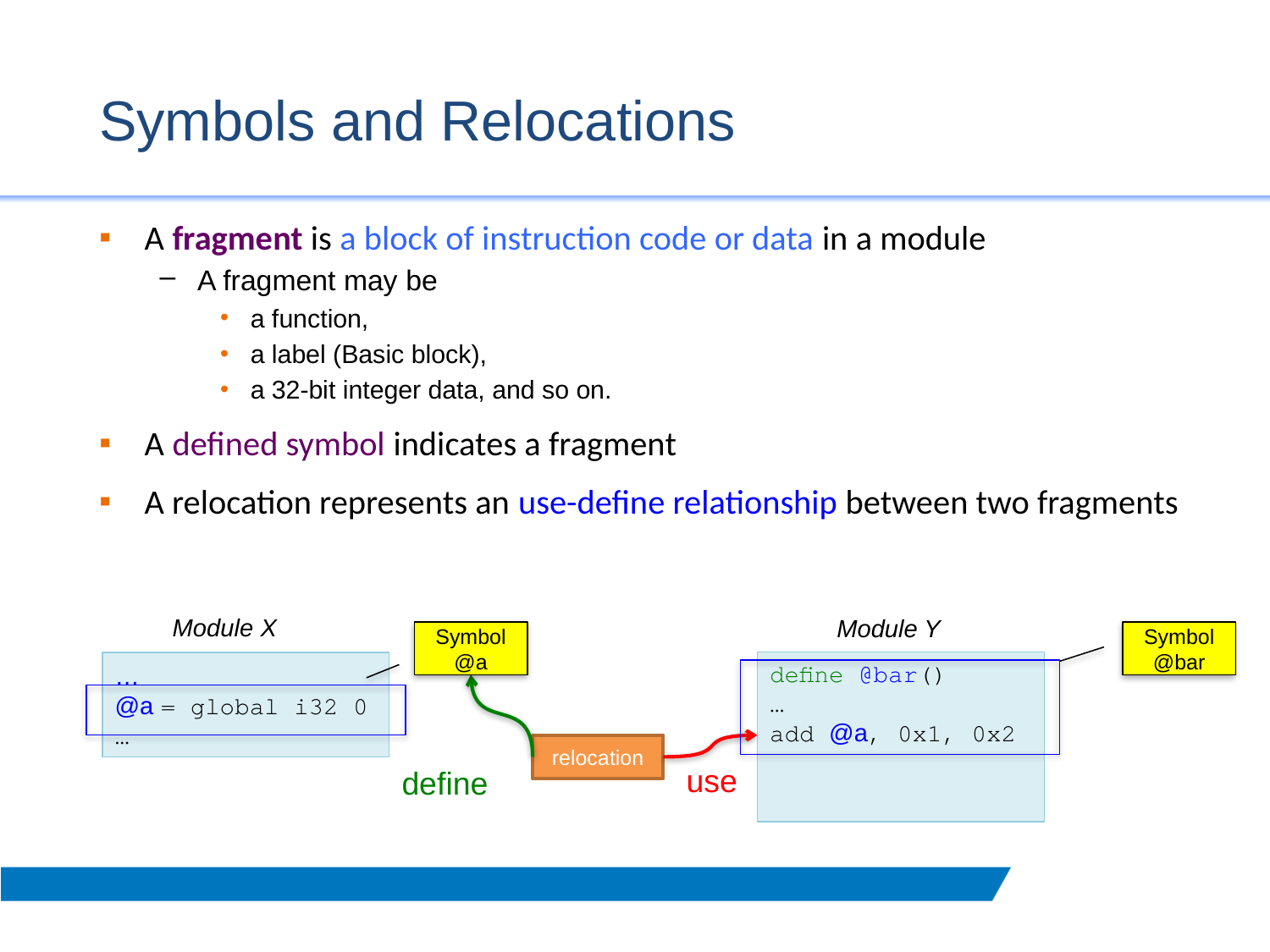

# Symbols and Relocations
A fragment is a block of instruction code or data in a module
A fragment may be
a function,
a label (Basic block),
a 32-bit integer data, and so on.
A defined symbol indicates a fragment
A relocation represents an use-define relationship between two fragments
Module X
Module Y
Symbol @a

Symbol @bar

define @bar()
…
add @a, 0x1, 0x2
…
@a = global i32 0
…
define
relocation
use